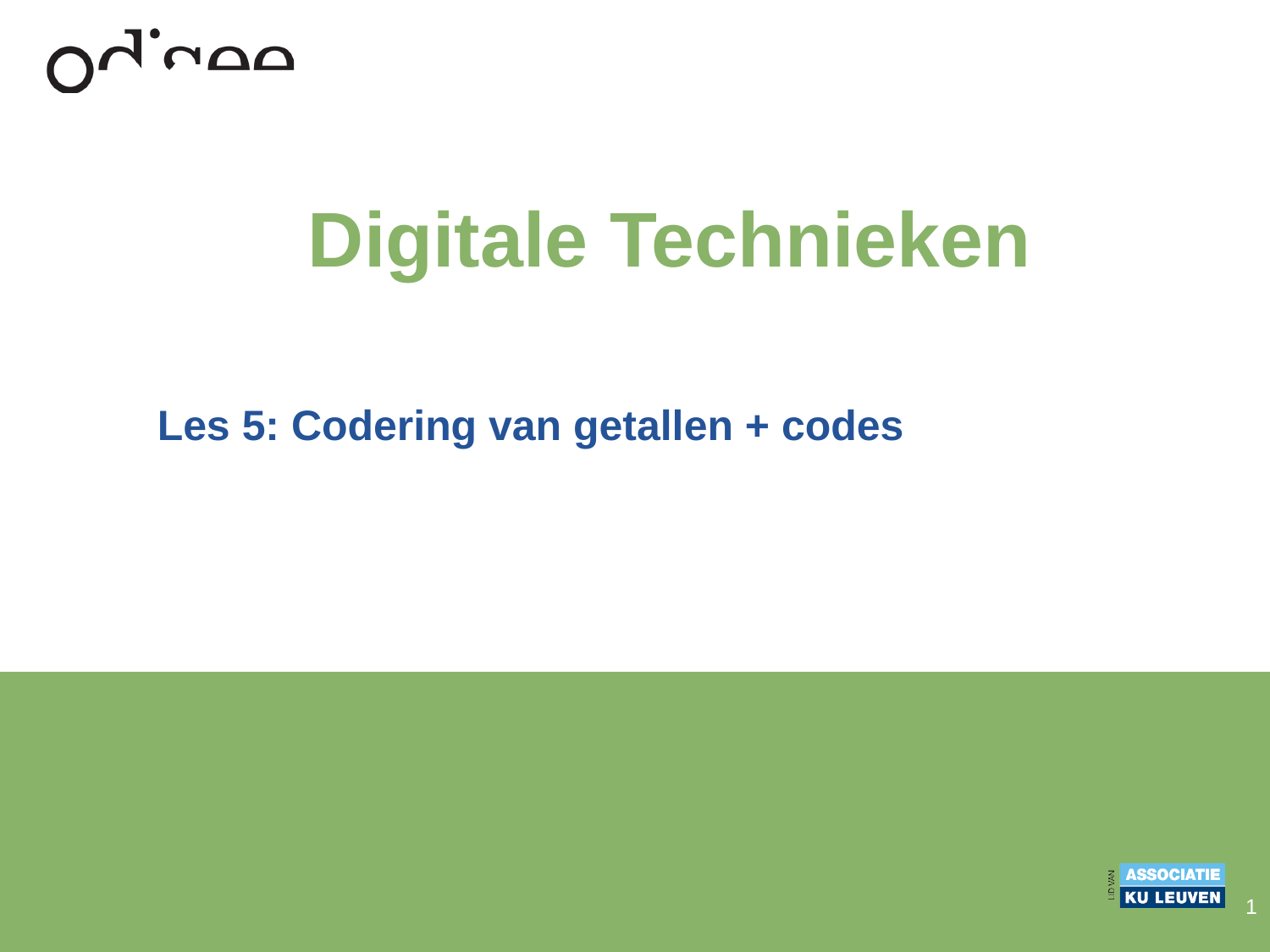

Digitale Technieken
Les 5: Codering van getallen + codes

1